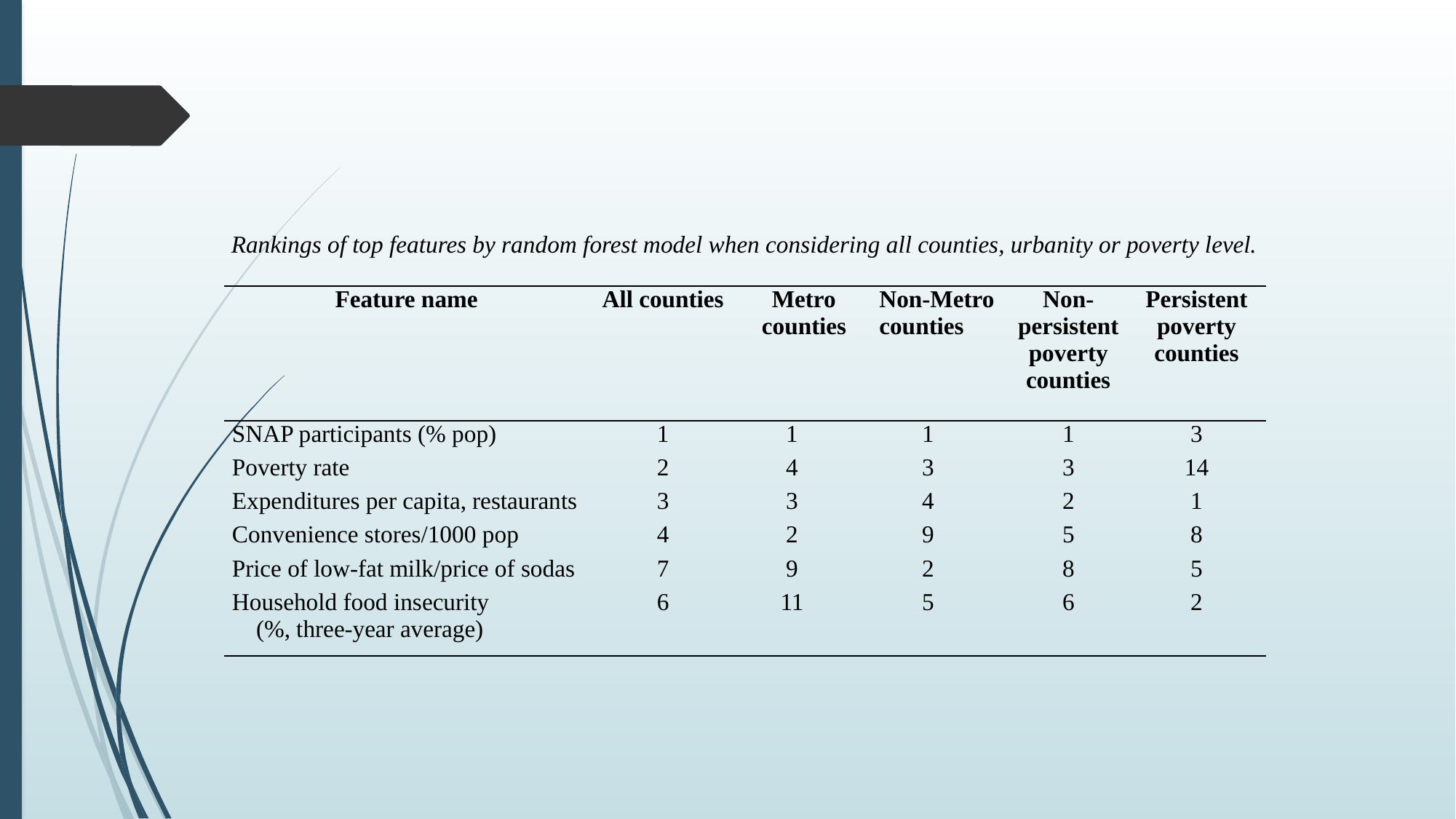

Rankings of top features by random forest model when considering all counties, urbanity or poverty level.
| Feature name | All counties | Metro counties |  | Non-Metro counties | Non-persistent poverty counties | Persistent poverty counties |
| --- | --- | --- | --- | --- | --- | --- |
| SNAP participants (% pop) | 1 | 1 | 1 |  | 1 | 3 |
| Poverty rate | 2 | 4 | 3 |  | 3 | 14 |
| Expenditures per capita, restaurants | 3 | 3 | 4 |  | 2 | 1 |
| Convenience stores/1000 pop | 4 | 2 | 9 |  | 5 | 8 |
| Price of low-fat milk/price of sodas | 7 | 9 | 2 |  | 8 | 5 |
| Household food insecurity (%, three-year average) | 6 | 11 | 5 |  | 6 | 2 |